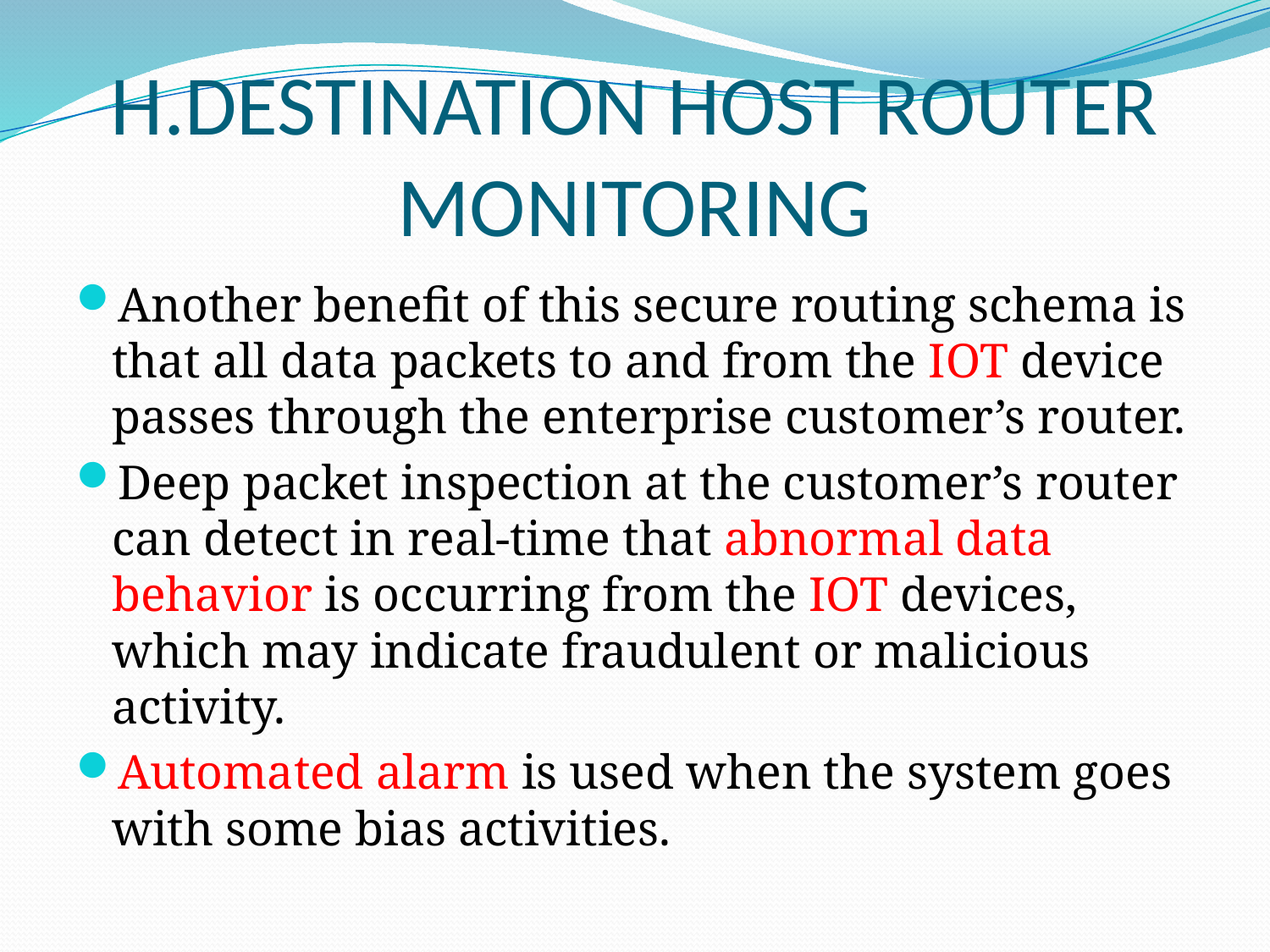

# H.DESTINATION HOST ROUTER MONITORING
Another benefit of this secure routing schema is that all data packets to and from the IOT device passes through the enterprise customer’s router.
Deep packet inspection at the customer’s router  can detect in real-time that abnormal data behavior is occurring from the IOT devices, which may indicate fraudulent or malicious activity.
Automated alarm is used when the system goes with some bias activities.